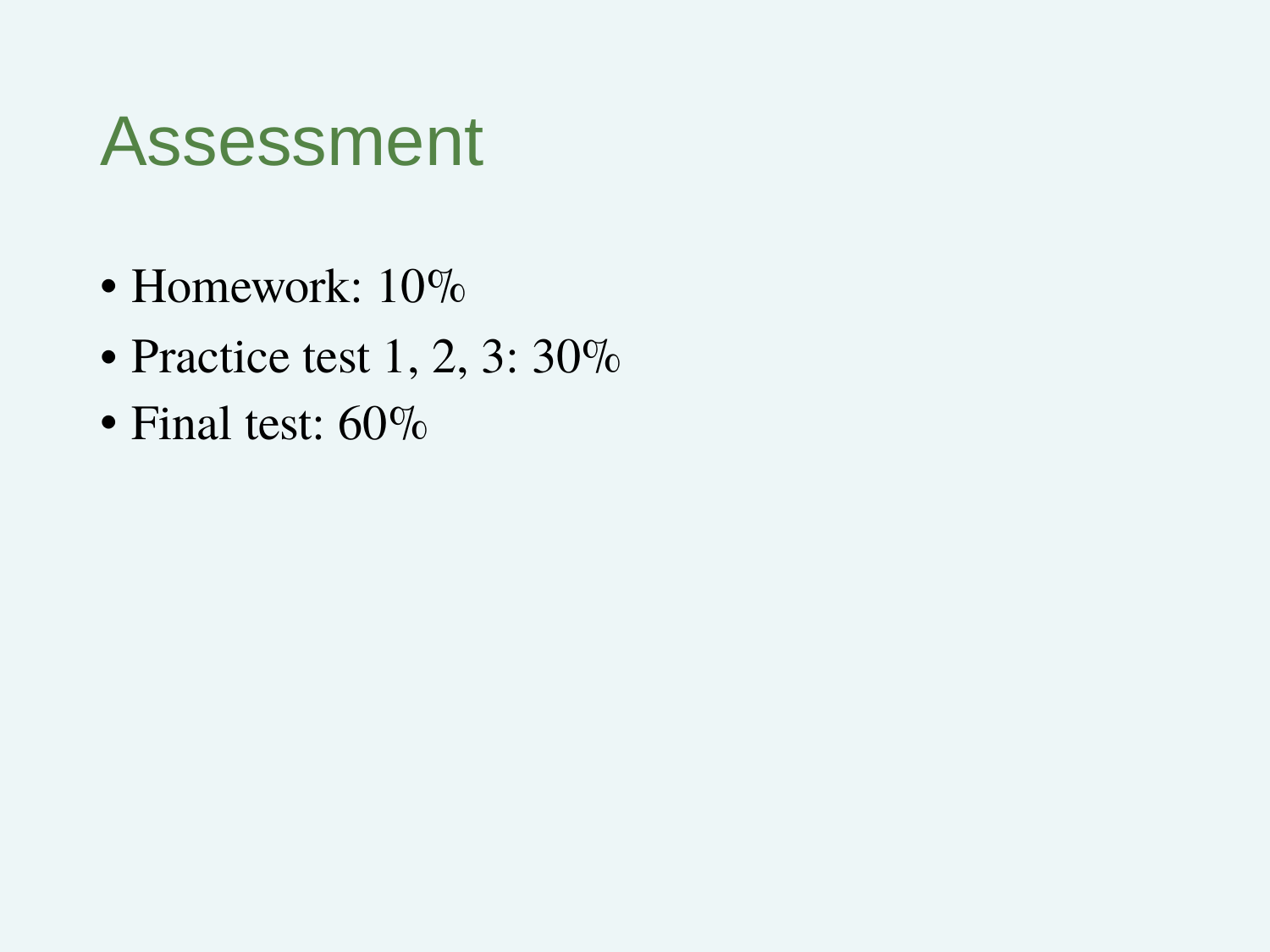

# Assessment
Homework: 10%
Practice test 1, 2, 3: 30%
Final test: 60%